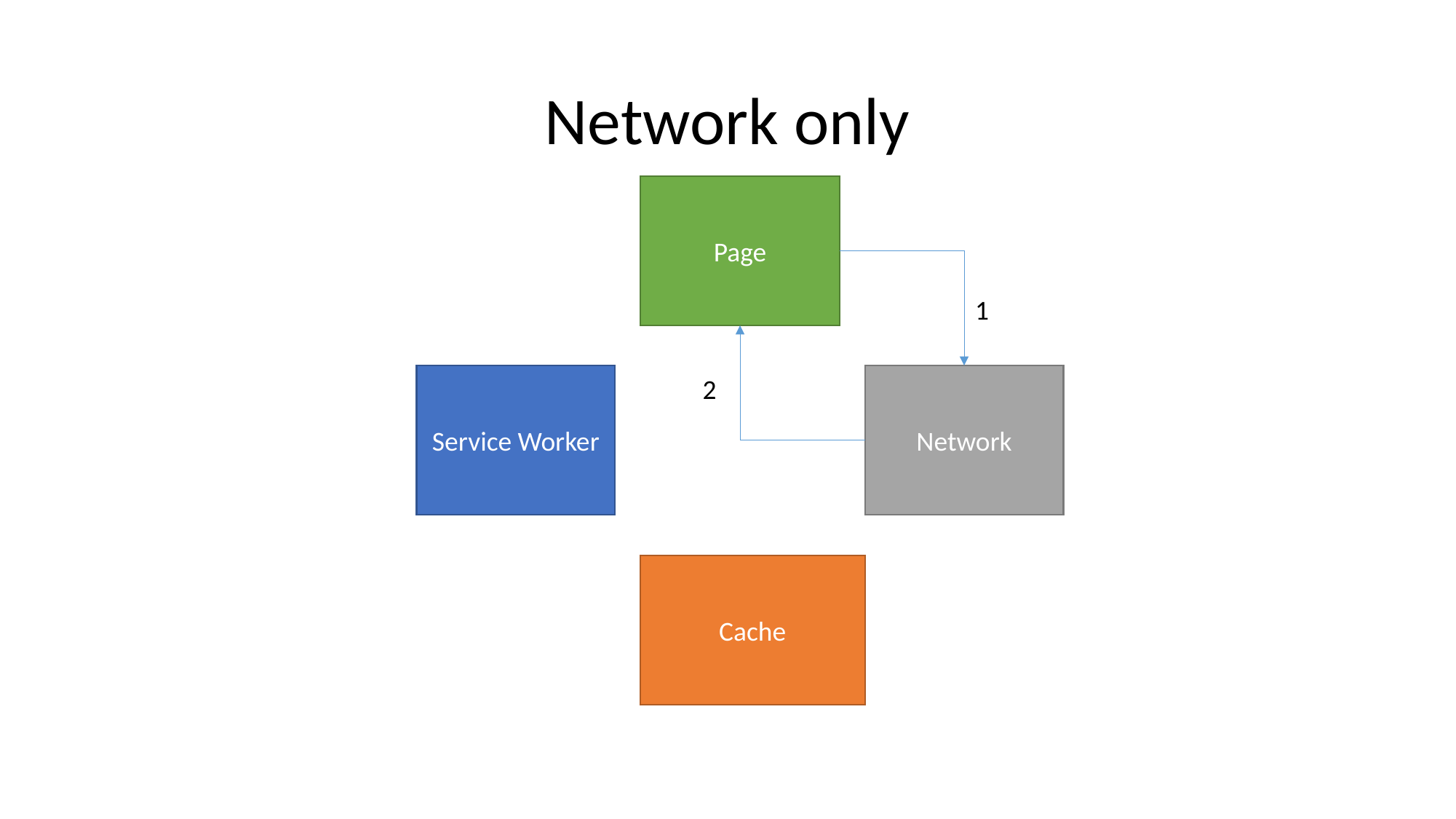

# Network only
Page
1
Service Worker
Network
2
Cache